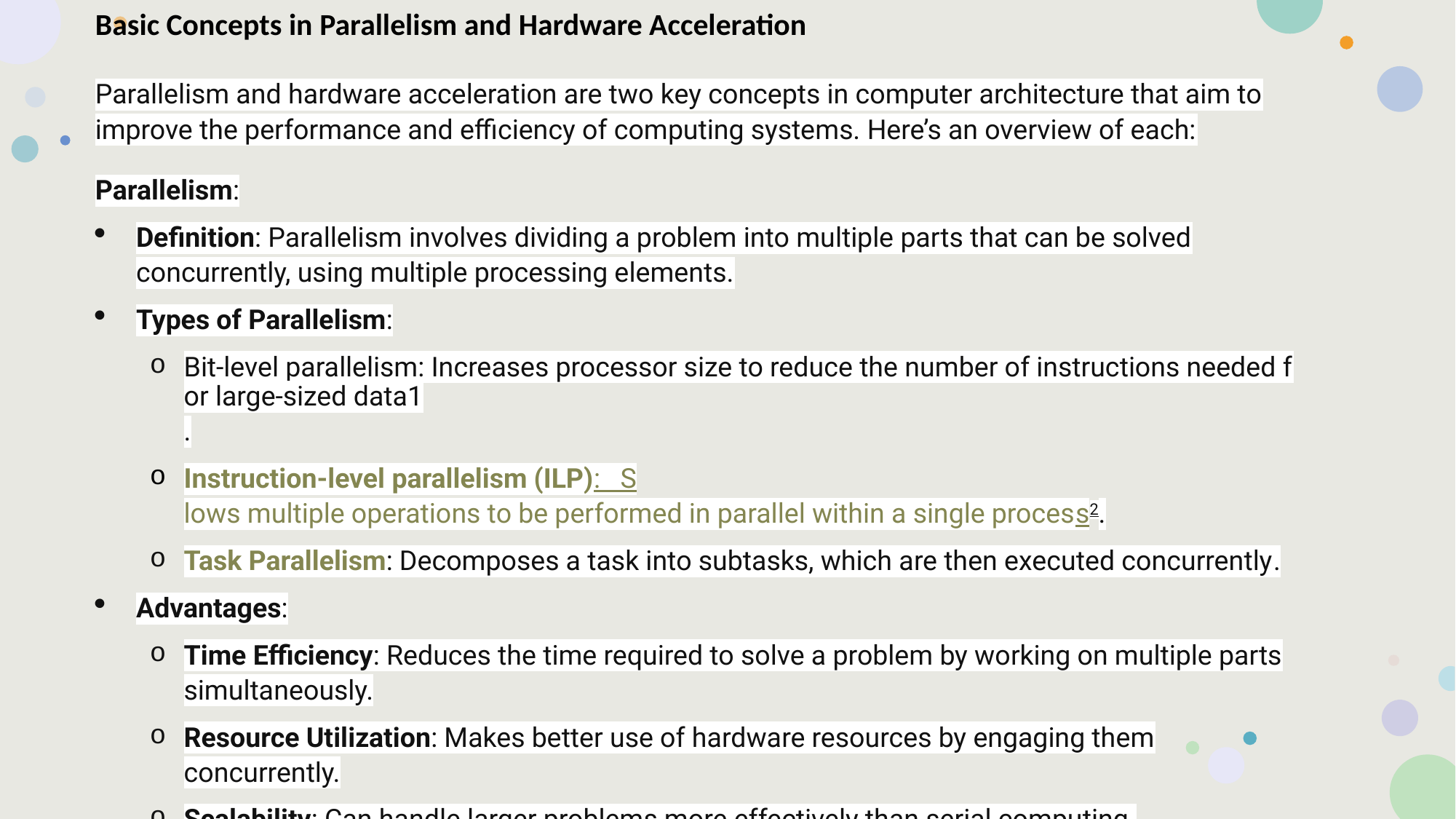

Basic Concepts in Parallelism and Hardware Acceleration

Parallelism and hardware acceleration are two key concepts in computer architecture that aim to improve the performance and efficiency of computing systems. Here’s an overview of each:
Parallelism:
Definition: Parallelism involves dividing a problem into multiple parts that can be solved concurrently, using multiple processing elements.
Types of Parallelism:
Bit-level parallelism: Increases processor size to reduce the number of instructions needed for large-sized data1.
Instruction-level parallelism (ILP):   Slows multiple operations to be performed in parallel within a single process2.
Task Parallelism: Decomposes a task into subtasks, which are then executed concurrently.
Advantages:
Time Efficiency: Reduces the time required to solve a problem by working on multiple parts simultaneously.
Resource Utilization: Makes better use of hardware resources by engaging them concurrently.
Scalability: Can handle larger problems more effectively than serial computing.